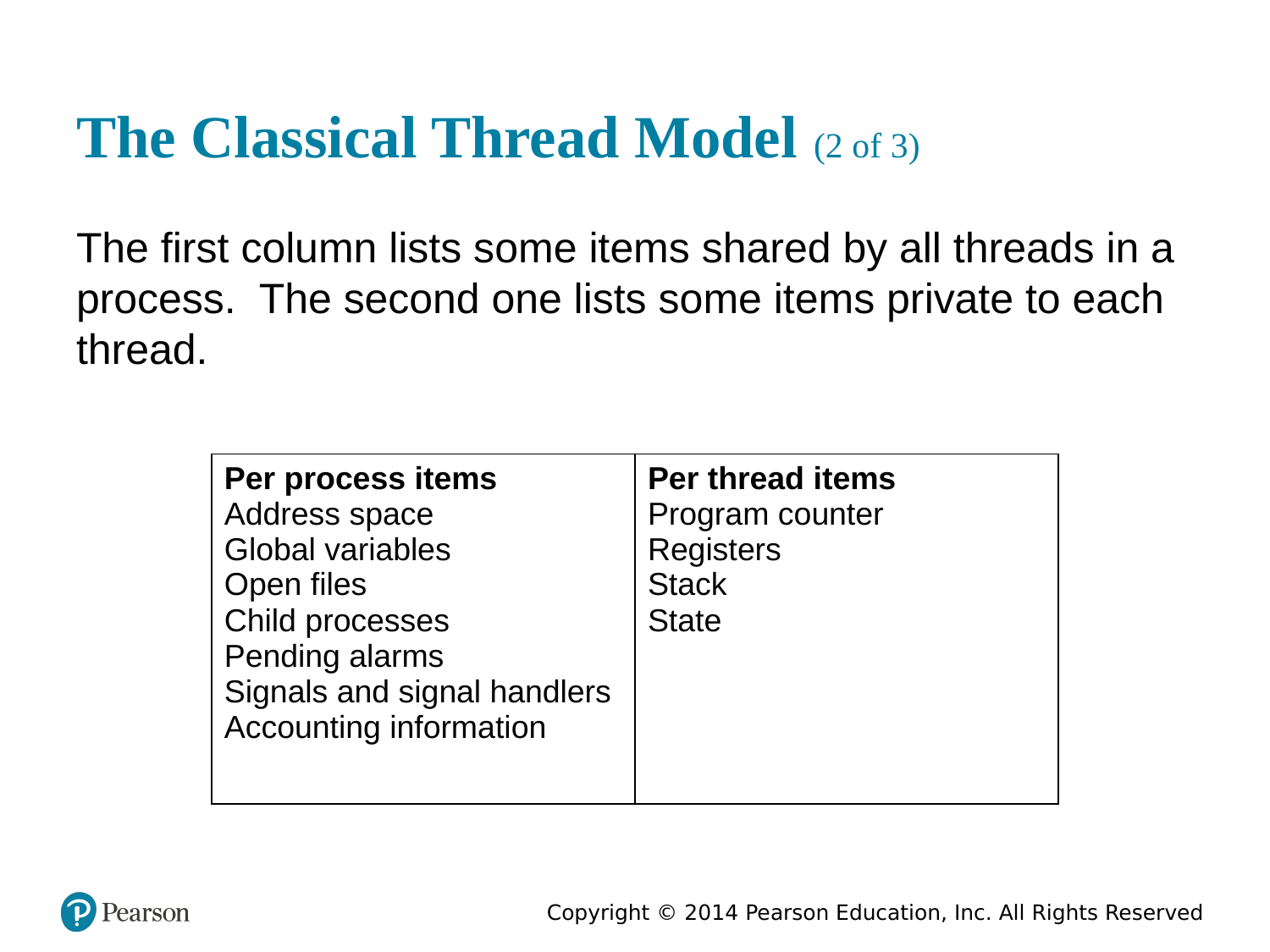

# The Classical Thread Model (2 of 3)
The first column lists some items shared by all threads in a process.  The second one lists some items private to each thread.
| Per process items Address space Global variables Open files Child processes Pending alarms Signals and signal handlers Accounting information | Per thread items Program counter Registers Stack State |
| --- | --- |